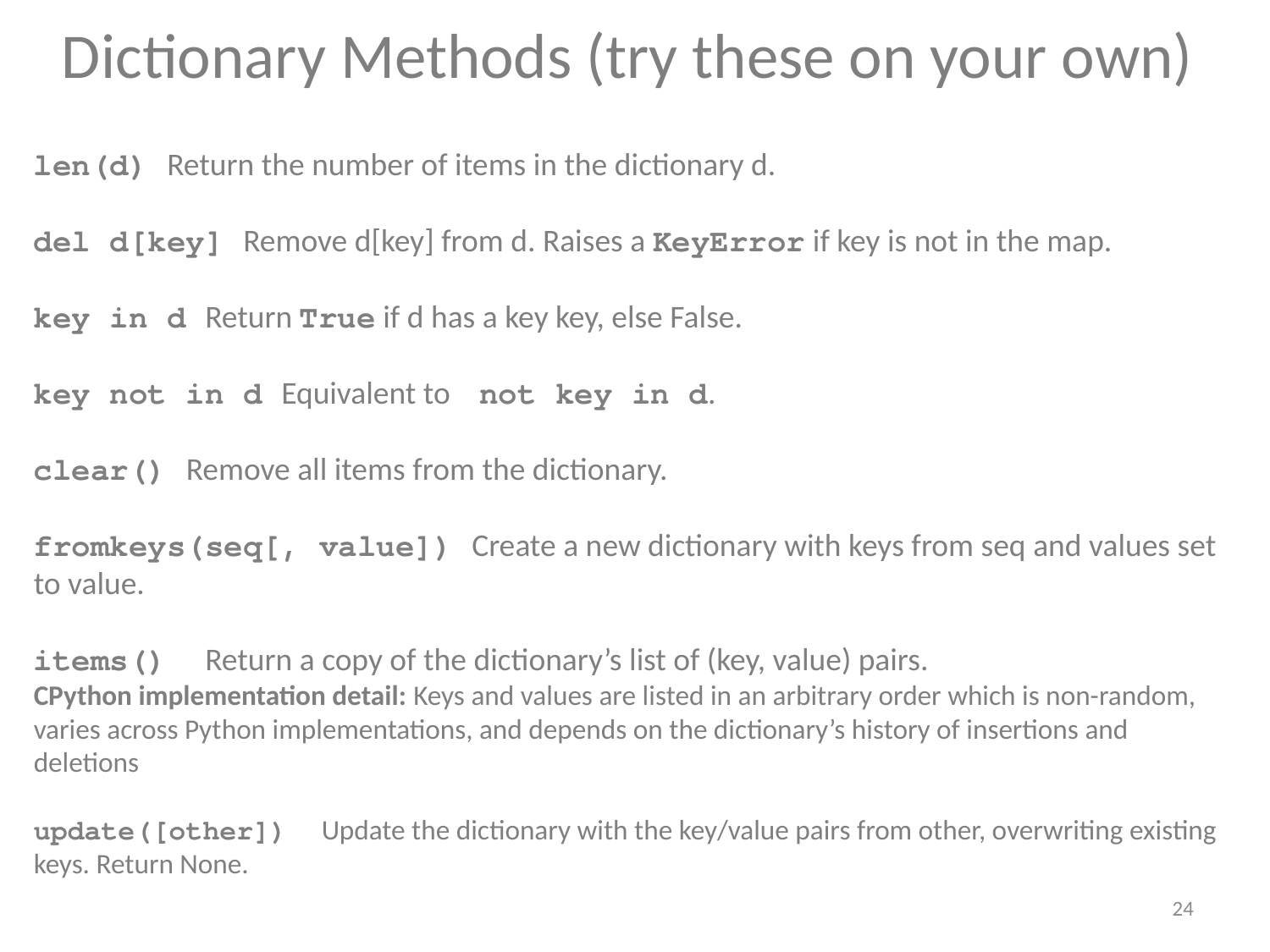

# Dictionary Methods (try these on your own)
len(d) Return the number of items in the dictionary d.

del d[key] Remove d[key] from d. Raises a KeyError if key is not in the map.

key in d Return True if d has a key key, else False.

key not in d Equivalent to    not key in d.

clear() Remove all items from the dictionary.

fromkeys(seq[, value]) Create a new dictionary with keys from seq and values set to value.

items()  Return a copy of the dictionary’s list of (key, value) pairs.
CPython implementation detail: Keys and values are listed in an arbitrary order which is non-random, varies across Python implementations, and depends on the dictionary’s history of insertions and deletions

update([other])  Update the dictionary with the key/value pairs from other, overwriting existing keys. Return None.

24